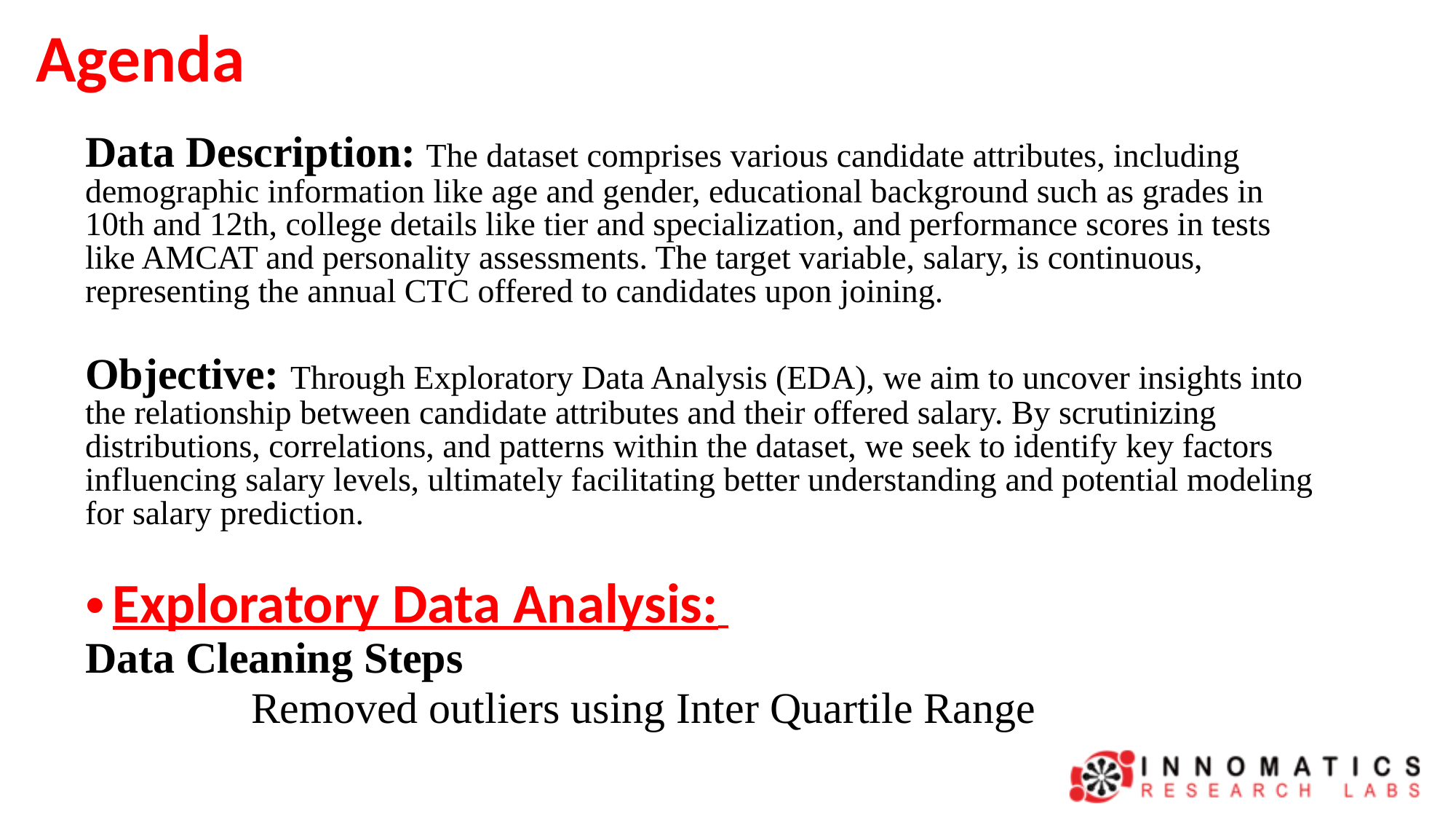

# Agenda
Data Description: The dataset comprises various candidate attributes, including demographic information like age and gender, educational background such as grades in 10th and 12th, college details like tier and specialization, and performance scores in tests like AMCAT and personality assessments. The target variable, salary, is continuous, representing the annual CTC offered to candidates upon joining.

Objective: Through Exploratory Data Analysis (EDA), we aim to uncover insights into the relationship between candidate attributes and their offered salary. By scrutinizing distributions, correlations, and patterns within the dataset, we seek to identify key factors influencing salary levels, ultimately facilitating better understanding and potential modeling for salary prediction.

Exploratory Data Analysis:
Data Cleaning Steps
             Removed outliers using Inter Quartile Range